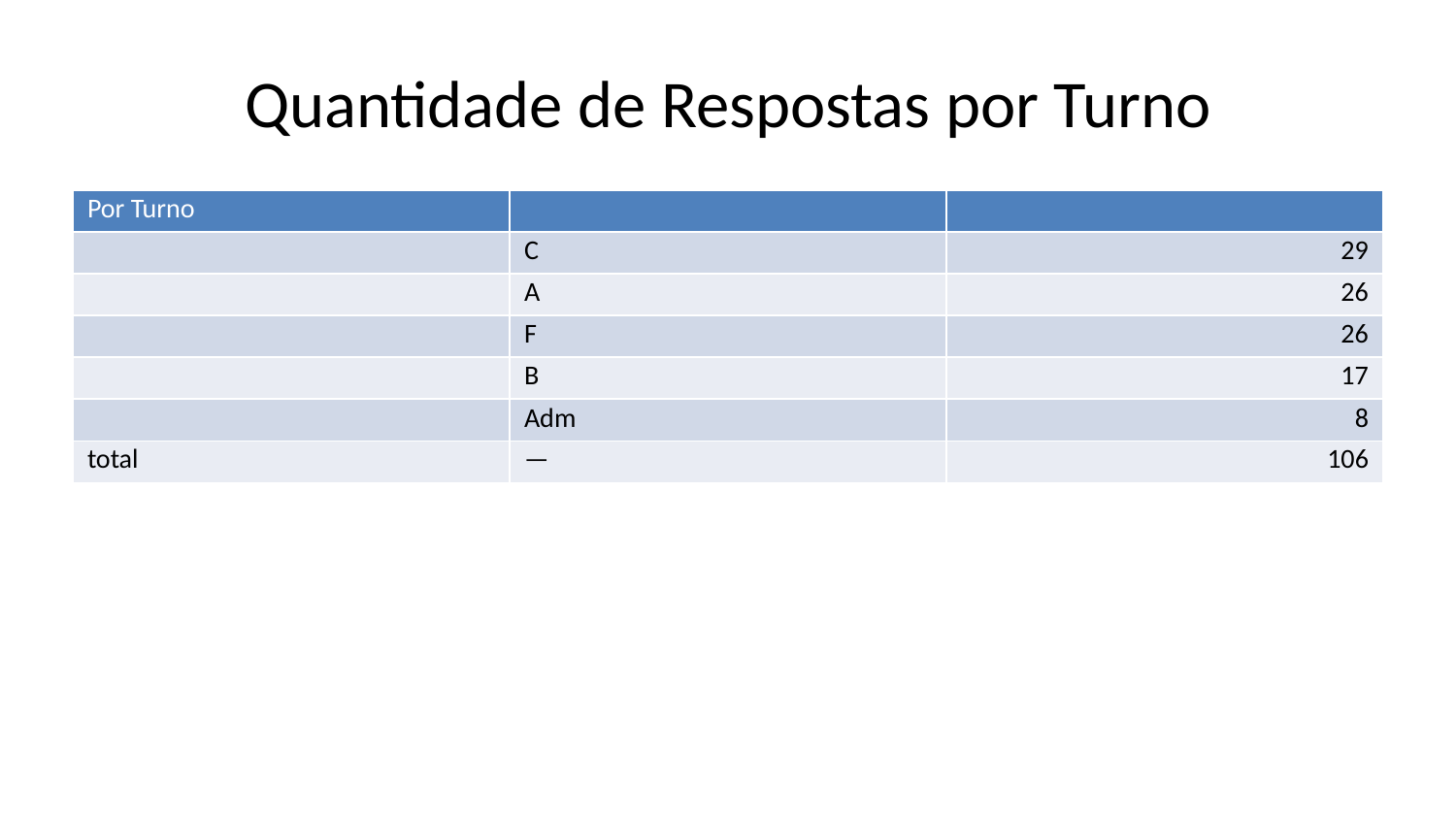

# Quantidade de Respostas por Turno
| Por Turno |  |  |
| --- | --- | --- |
|  | C | 29 |
|  | A | 26 |
|  | F | 26 |
|  | B | 17 |
|  | Adm | 8 |
| total | — | 106 |